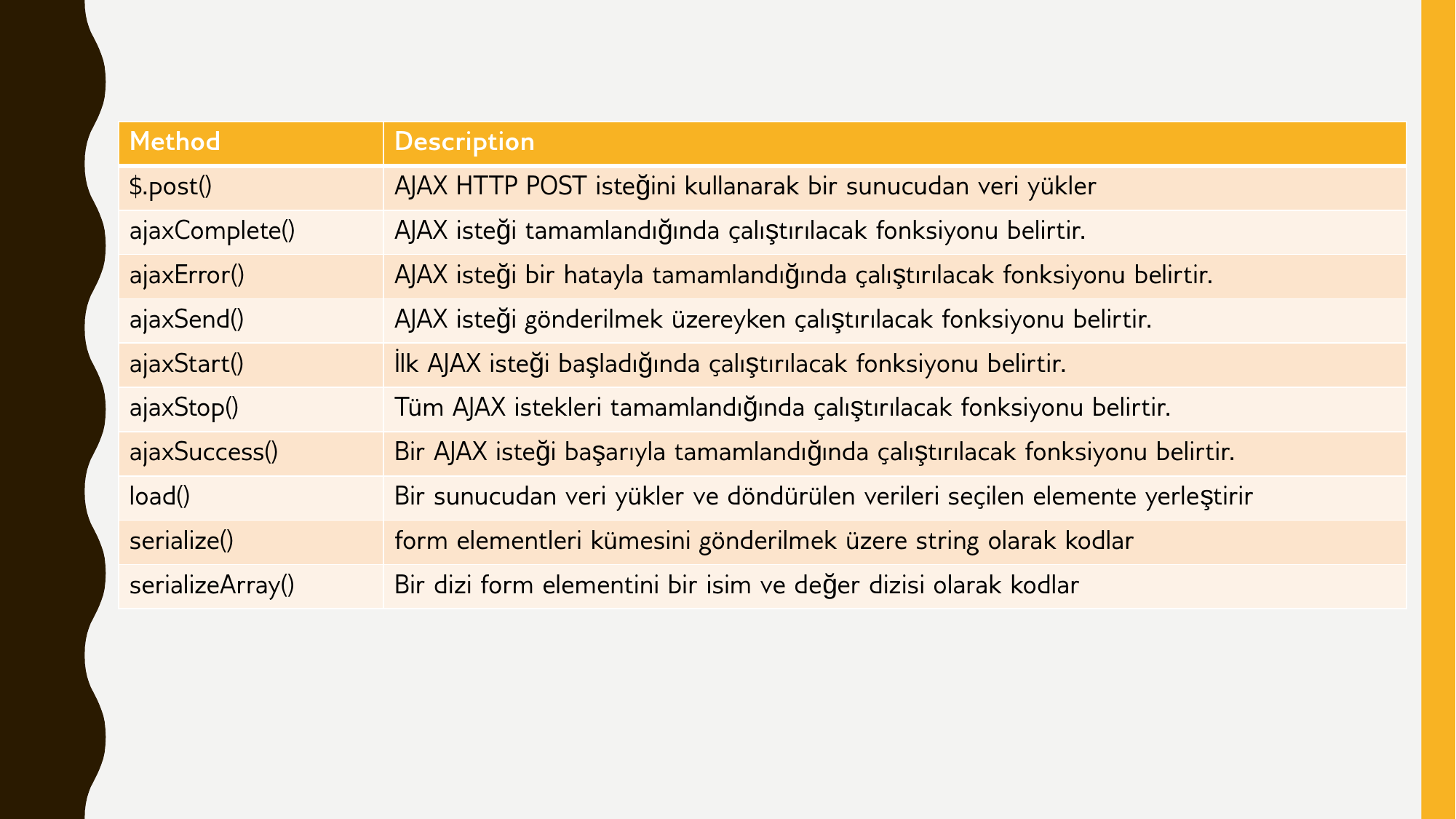

| Method | Description |
| --- | --- |
| $.post() | AJAX HTTP POST isteğini kullanarak bir sunucudan veri yükler |
| ajaxComplete() | AJAX isteği tamamlandığında çalıştırılacak fonksiyonu belirtir. |
| ajaxError() | AJAX isteği bir hatayla tamamlandığında çalıştırılacak fonksiyonu belirtir. |
| ajaxSend() | AJAX isteği gönderilmek üzereyken çalıştırılacak fonksiyonu belirtir. |
| ajaxStart() | İlk AJAX isteği başladığında çalıştırılacak fonksiyonu belirtir. |
| ajaxStop() | Tüm AJAX istekleri tamamlandığında çalıştırılacak fonksiyonu belirtir. |
| ajaxSuccess() | Bir AJAX isteği başarıyla tamamlandığında çalıştırılacak fonksiyonu belirtir. |
| load() | Bir sunucudan veri yükler ve döndürülen verileri seçilen elemente yerleştirir |
| serialize() | form elementleri kümesini gönderilmek üzere string olarak kodlar |
| serializeArray() | Bir dizi form elementini bir isim ve değer dizisi olarak kodlar |